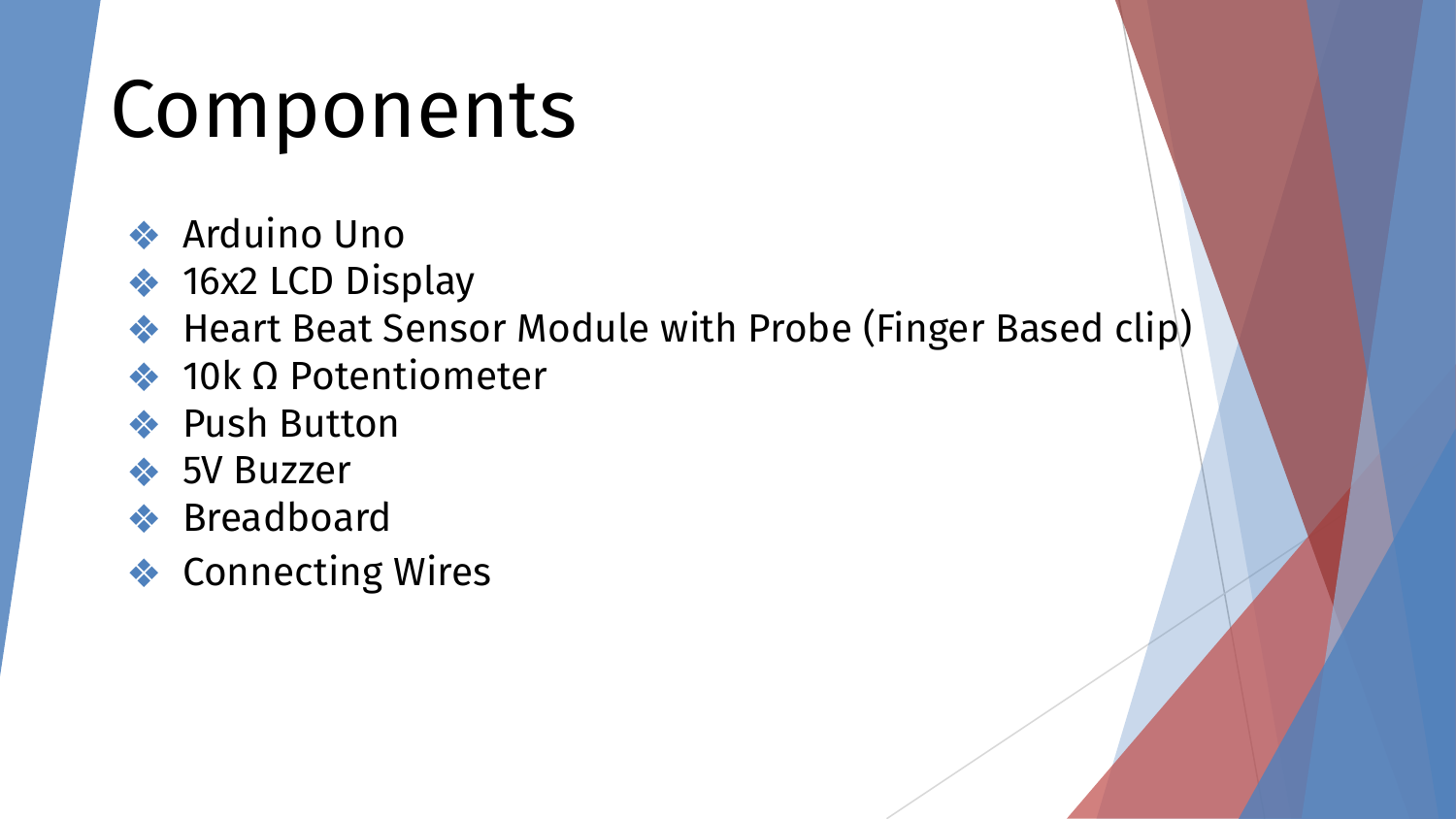

# Components
Arduino Uno
16x2 LCD Display
Heart Beat Sensor Module with Probe (Finger Based clip)
10k Ω Potentiometer
Push Button
5V Buzzer
Breadboard
Connecting Wires